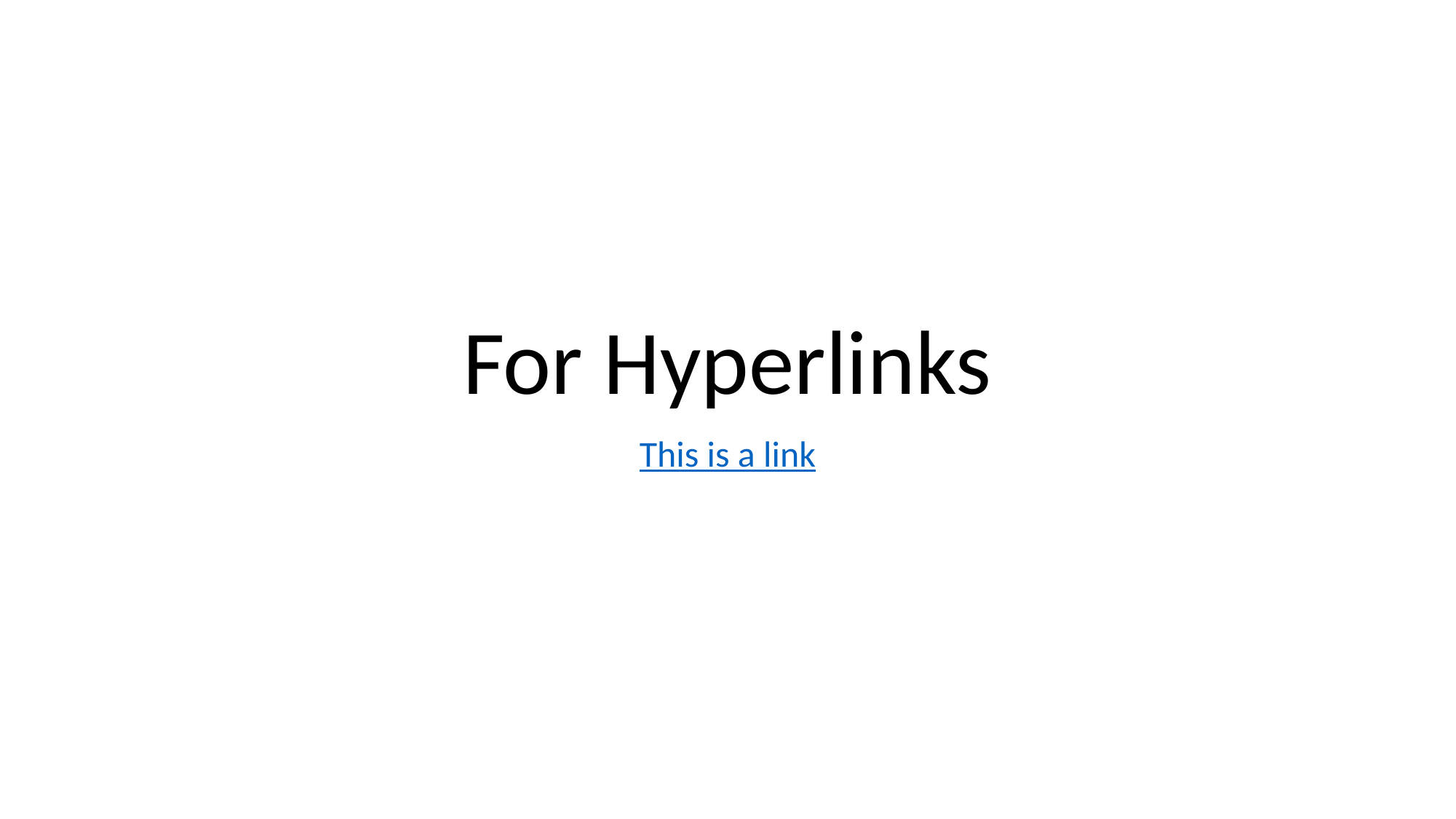

# For Hyperlinks
This is a link